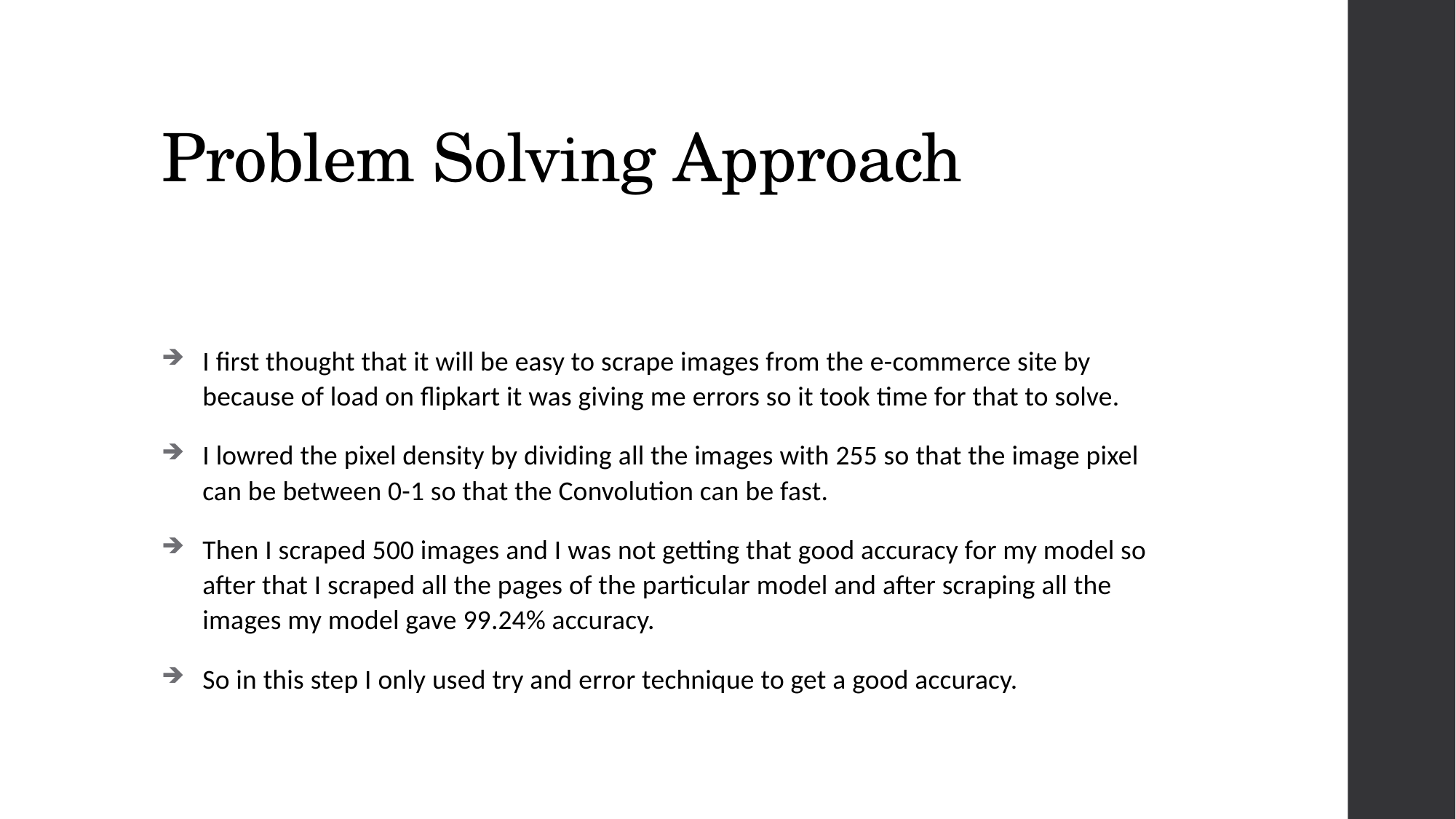

# Problem Solving Approach
I first thought that it will be easy to scrape images from the e-commerce site by because of load on flipkart it was giving me errors so it took time for that to solve.
I lowred the pixel density by dividing all the images with 255 so that the image pixel can be between 0-1 so that the Convolution can be fast.
Then I scraped 500 images and I was not getting that good accuracy for my model so after that I scraped all the pages of the particular model and after scraping all the images my model gave 99.24% accuracy.
So in this step I only used try and error technique to get a good accuracy.